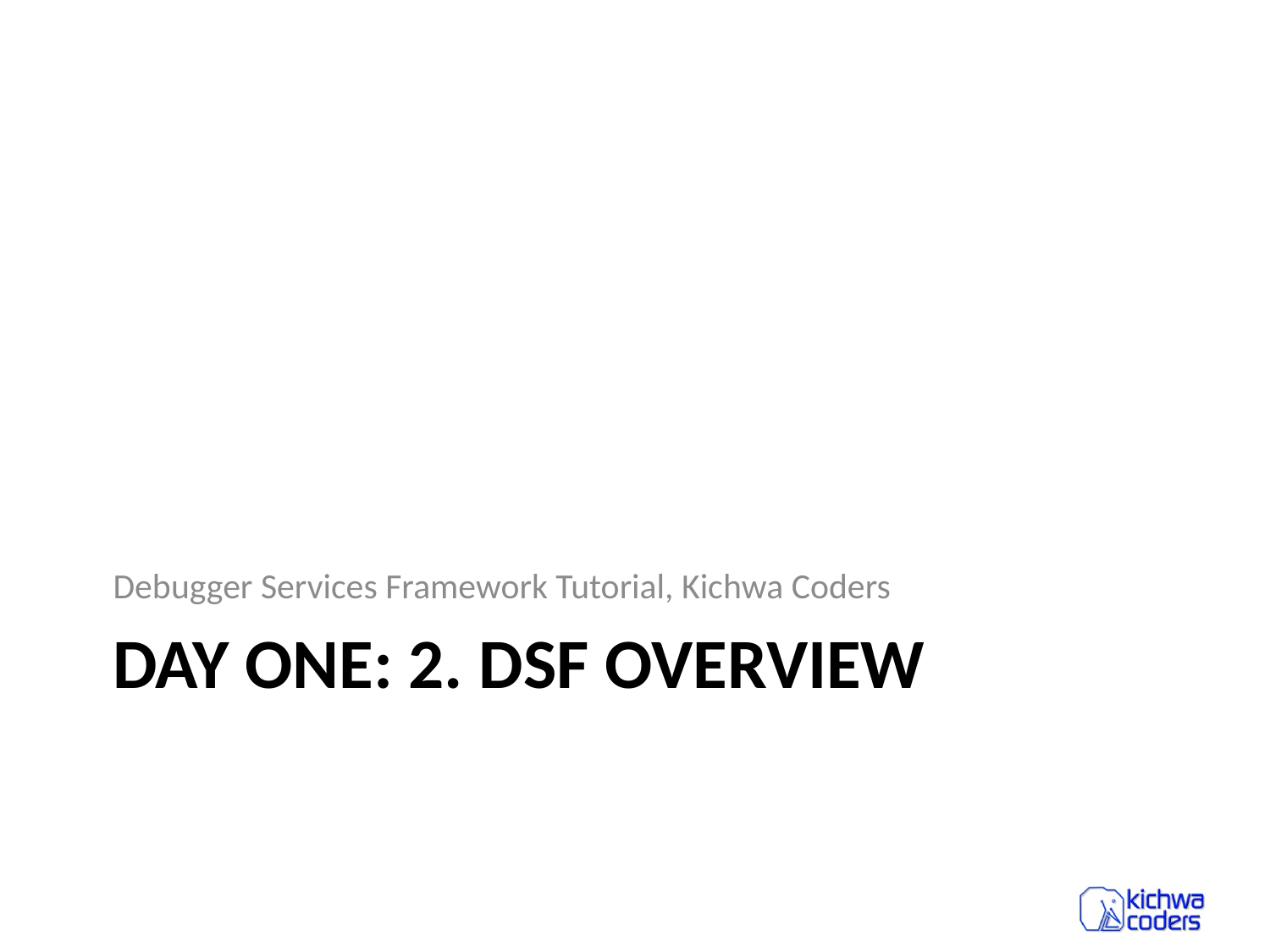

Debugger Services Framework Tutorial, Kichwa Coders
# DAY ONE: 2. DSF OVERVIEW